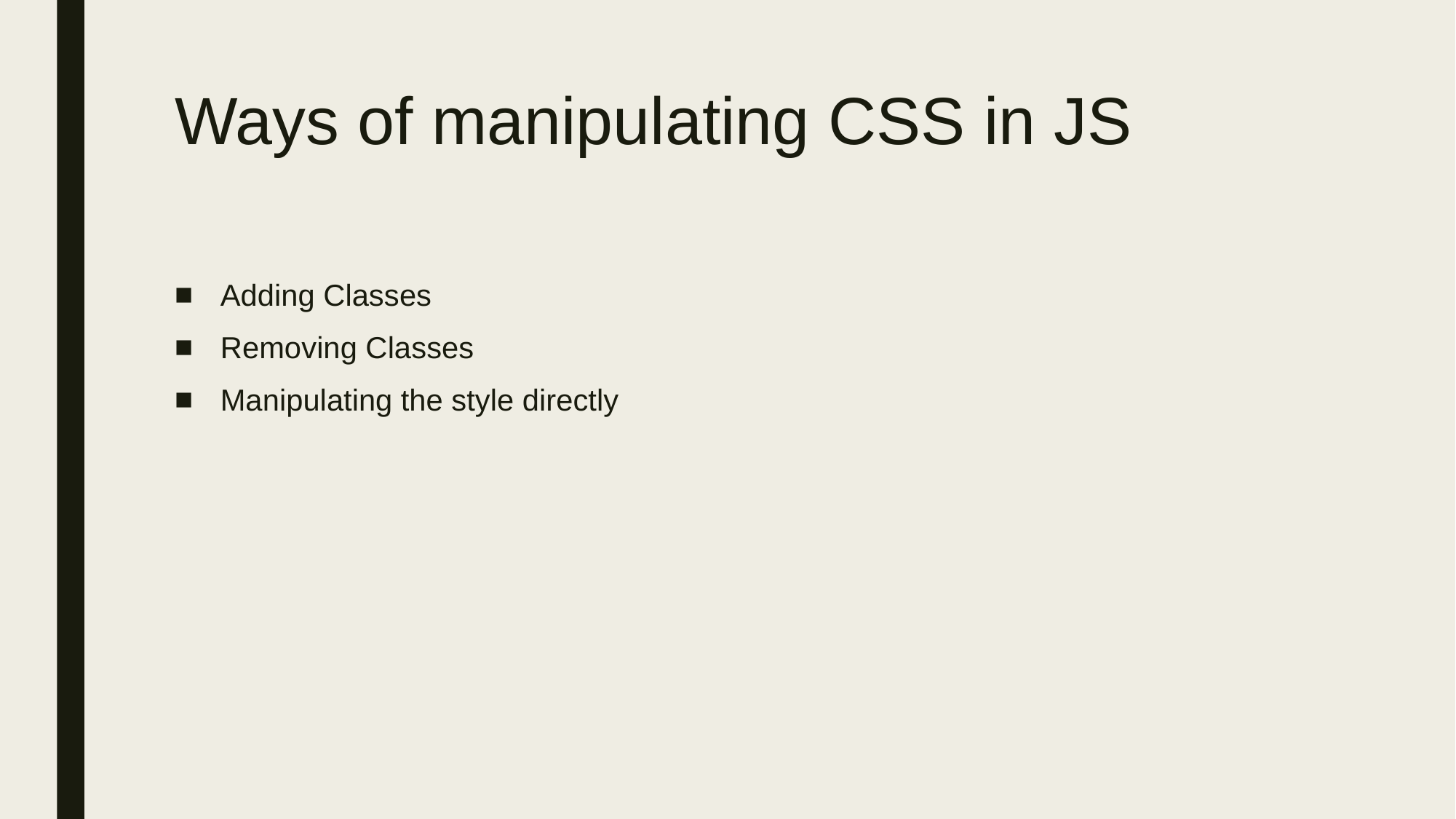

# Ways of manipulating CSS in JS
Adding Classes
Removing Classes
Manipulating the style directly